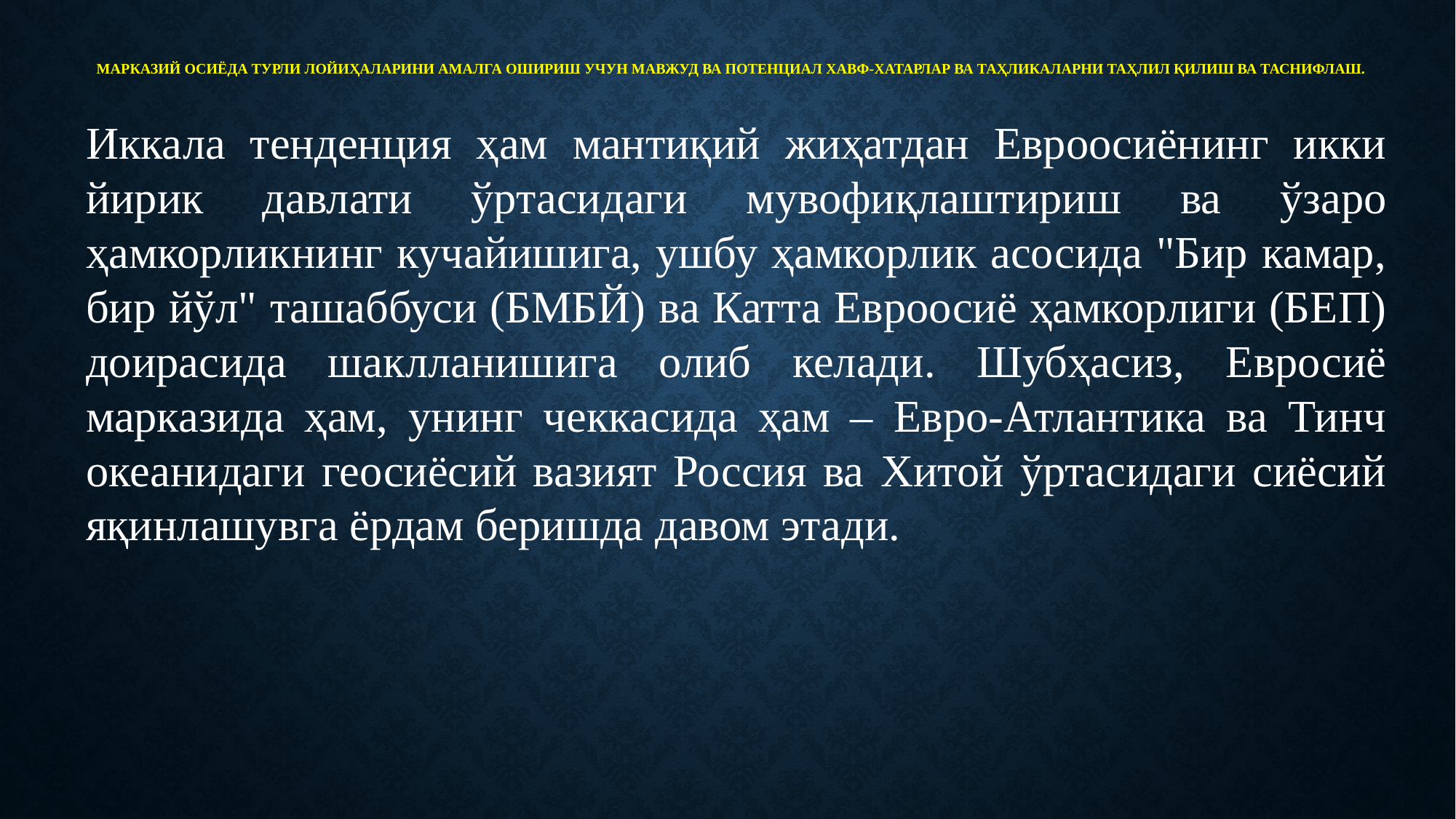

# Марказий Осиёда турли лойиҳаларини амалга ошириш учун мавжуд ва потенциал хавф-хатарлар ва таҳликаларни таҳлил қилиш ва таснифлаш.
Иккала тенденция ҳам мантиқий жиҳатдан Евроосиёнинг икки йирик давлати ўртасидаги мувофиқлаштириш ва ўзаро ҳамкорликнинг кучайишига, ушбу ҳамкорлик асосида "Бир камар, бир йўл" ташаббуси (БМБЙ) ва Катта Евроосиё ҳамкорлиги (БЕП) доирасида шаклланишига олиб келади. Шубҳасиз, Евросиё марказида ҳам, унинг чеккасида ҳам – Евро-Атлантика ва Тинч океанидаги геосиёсий вазият Россия ва Хитой ўртасидаги сиёсий яқинлашувга ёрдам беришда давом этади.